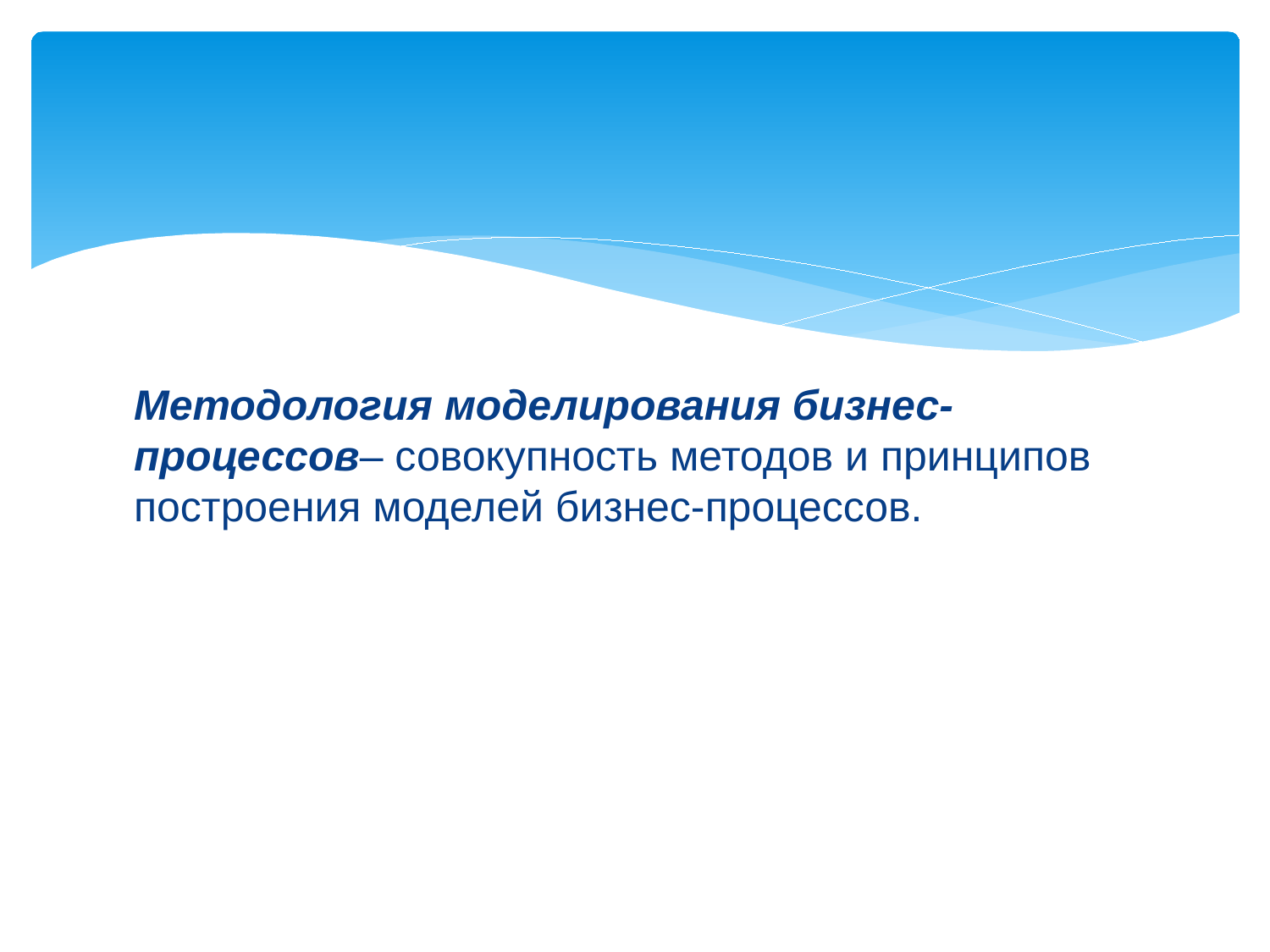

Методология моделирования бизнес-процессов– совокупность методов и принципов построения моделей бизнес-процессов.